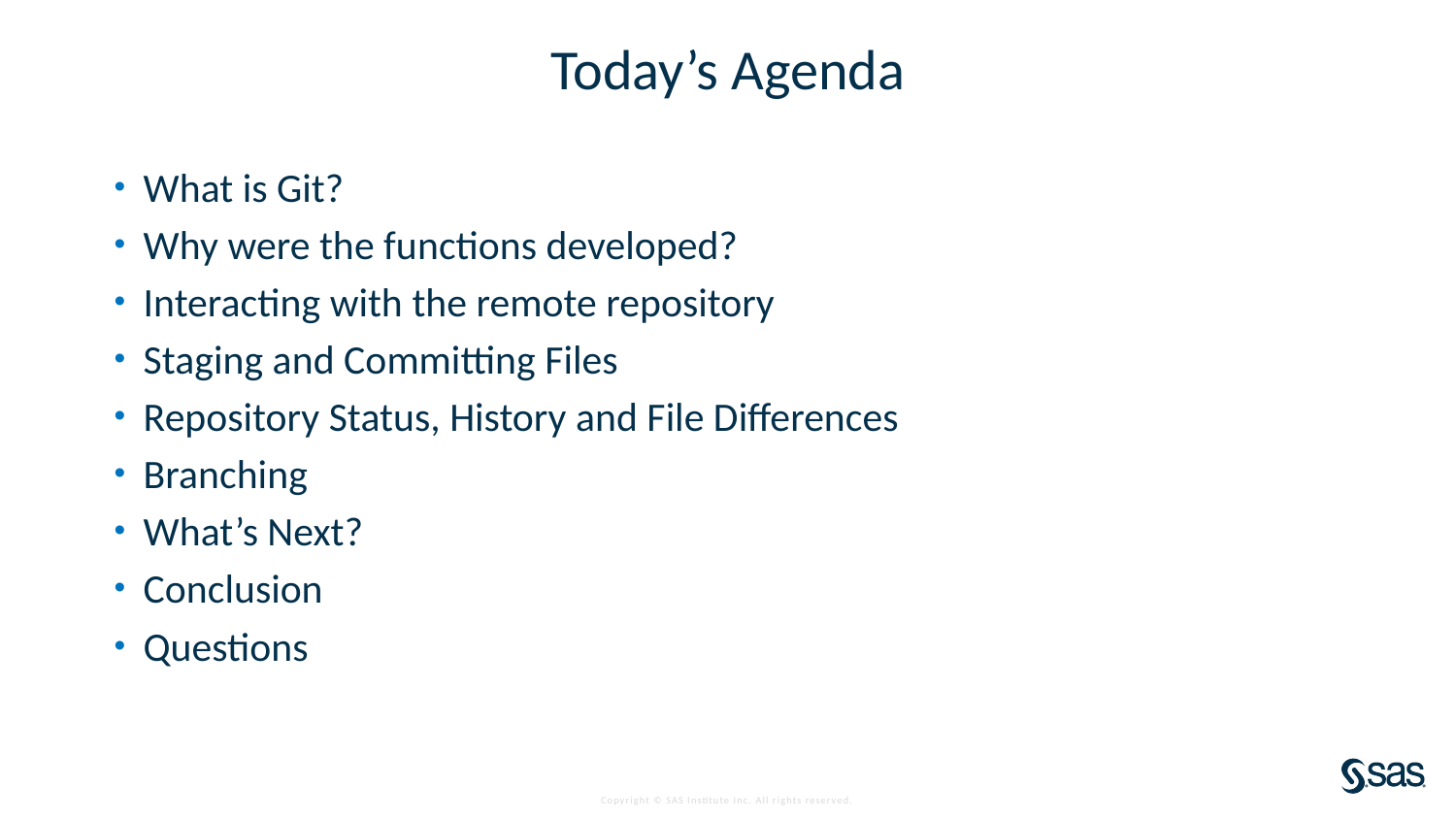

# Today’s Agenda

What is Git?
Why were the functions developed?
Interacting with the remote repository
Staging and Committing Files
Repository Status, History and File Differences
Branching
What’s Next?
Conclusion
Questions